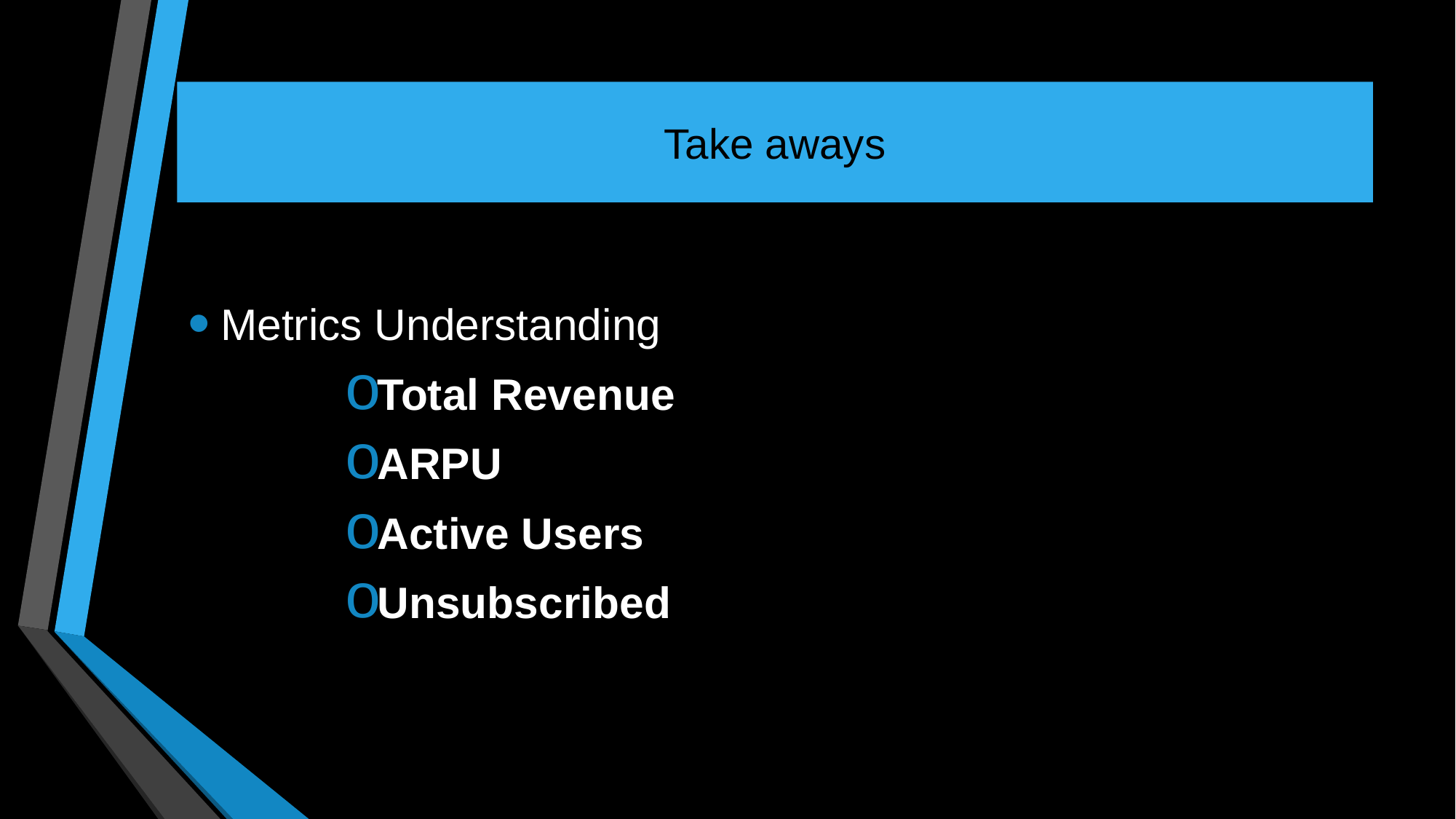

# Take aways
Metrics Understanding
Total Revenue
ARPU
Active Users
Unsubscribed Users